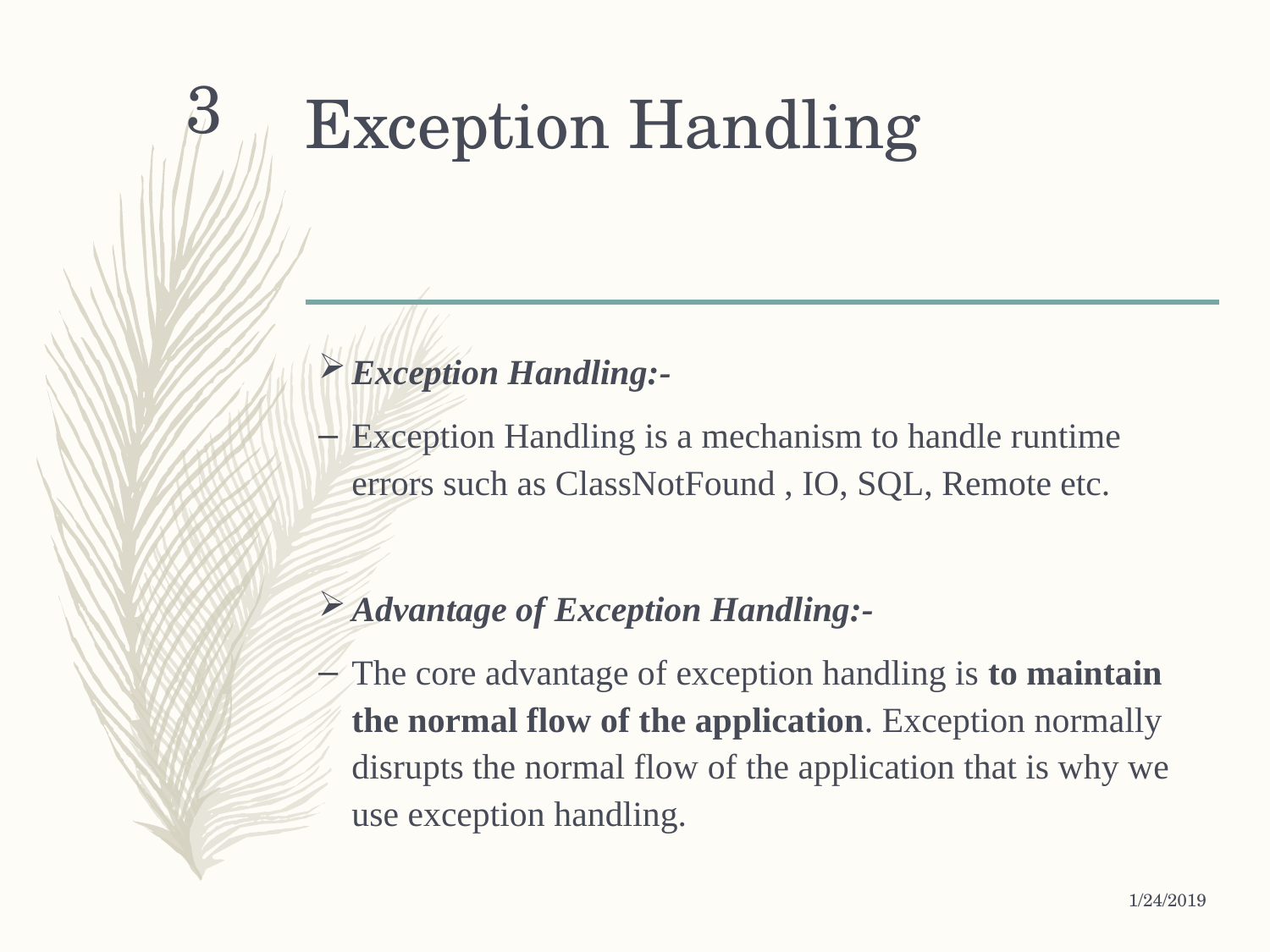

# Exception Handling
3
Exception Handling:-
Exception Handling is a mechanism to handle runtime errors such as ClassNotFound , IO, SQL, Remote etc.

Advantage of Exception Handling:-
The core advantage of exception handling is to maintain the normal flow of the application. Exception normally disrupts the normal flow of the application that is why we use exception handling.

1/24/2019